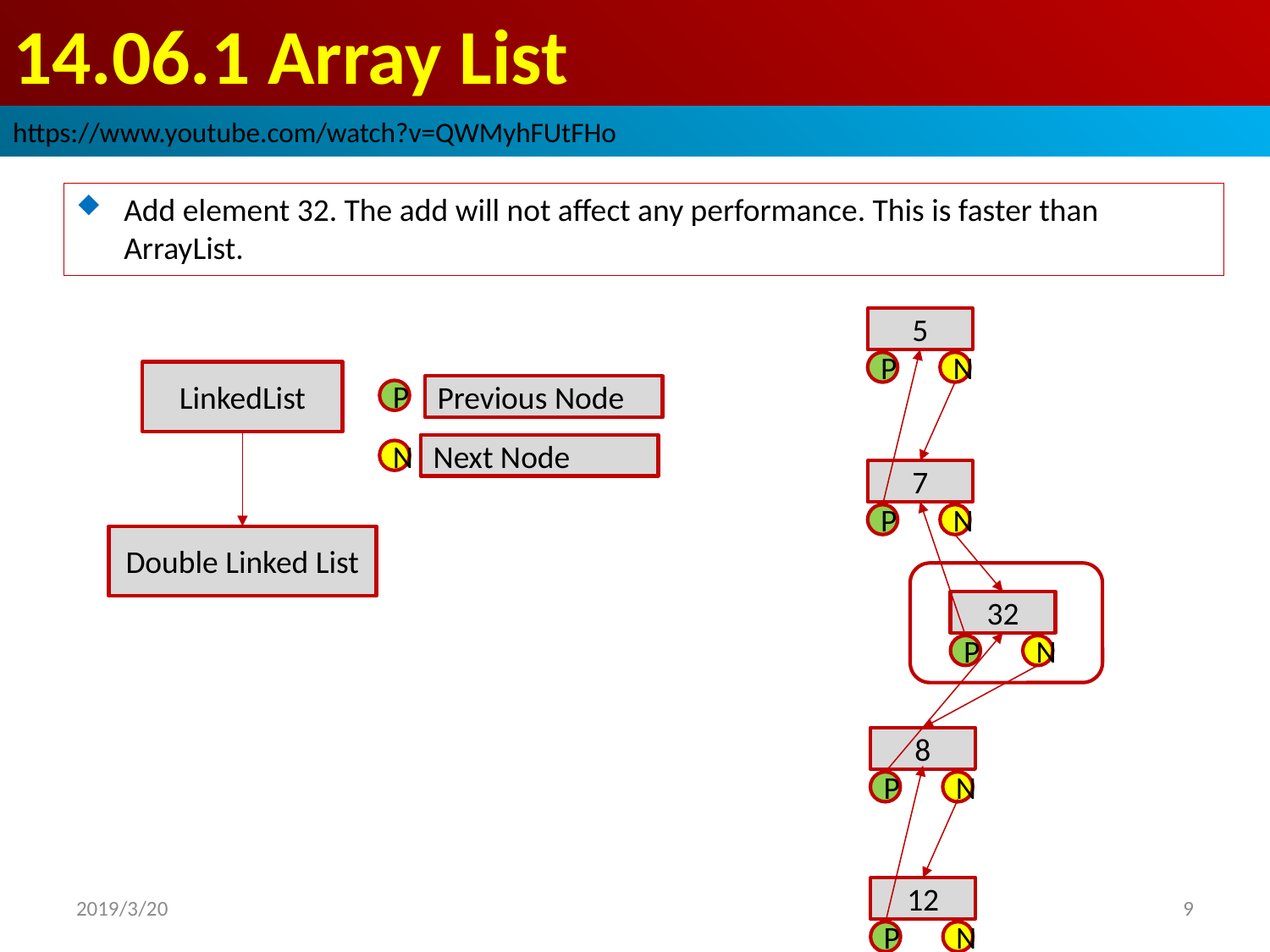

# 14.06.1 Array List
https://www.youtube.com/watch?v=QWMyhFUtFHo
Add element 32. The add will not affect any performance. This is faster than ArrayList.
5
P
N
LinkedList
Previous Node
P
Next Node
N
7
P
N
Double Linked List

32
P
N
8
P
N
12
2019/3/20
9
P
N